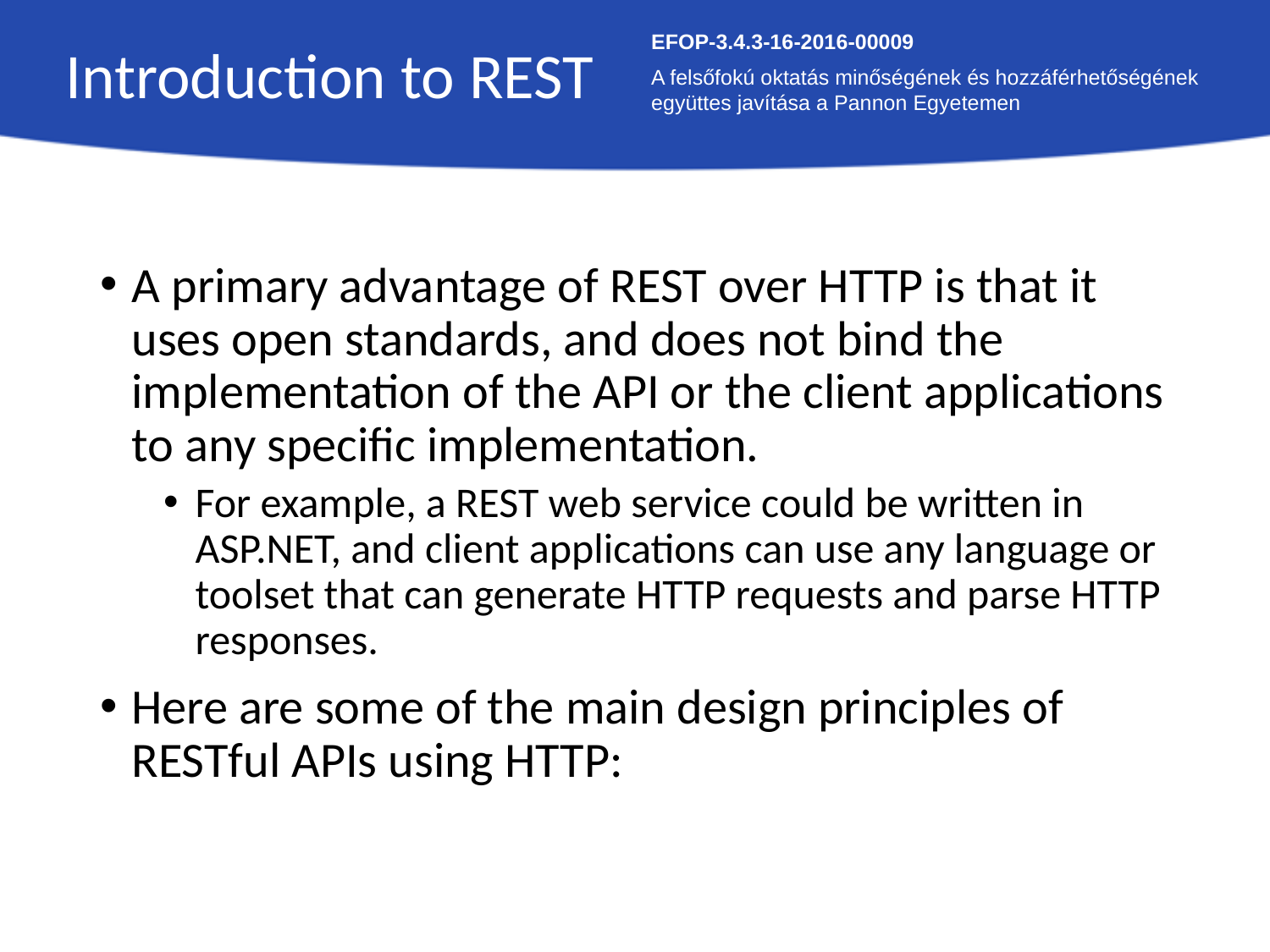

Introduction to REST
EFOP-3.4.3-16-2016-00009
A felsőfokú oktatás minőségének és hozzáférhetőségének együttes javítása a Pannon Egyetemen
A primary advantage of REST over HTTP is that it uses open standards, and does not bind the implementation of the API or the client applications to any specific implementation.
For example, a REST web service could be written in ASP.NET, and client applications can use any language or toolset that can generate HTTP requests and parse HTTP responses.
Here are some of the main design principles of RESTful APIs using HTTP: